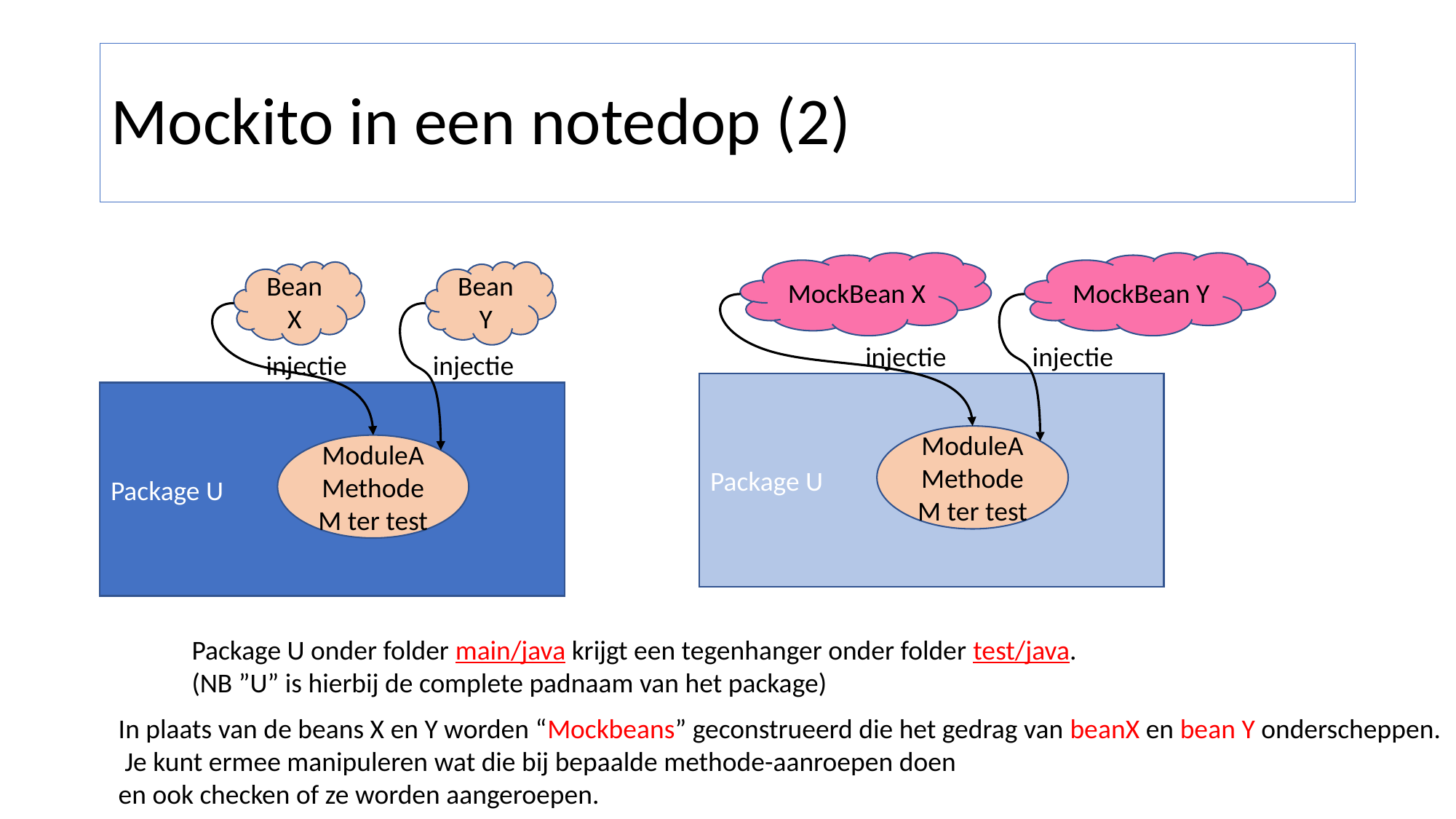

# Mockito in een notedop (2)
MockBean X
MockBean Y
injectie
injectie
Package U
ModuleA
Methode M ter test
Bean X
Bean Y
injectie
injectie
Package U
ModuleA
Methode M ter test
Package U onder folder main/java krijgt een tegenhanger onder folder test/java.
(NB ”U” is hierbij de complete padnaam van het package)
In plaats van de beans X en Y worden “Mockbeans” geconstrueerd die het gedrag van beanX en bean Y onderscheppen.
 Je kunt ermee manipuleren wat die bij bepaalde methode-aanroepen doen
en ook checken of ze worden aangeroepen.